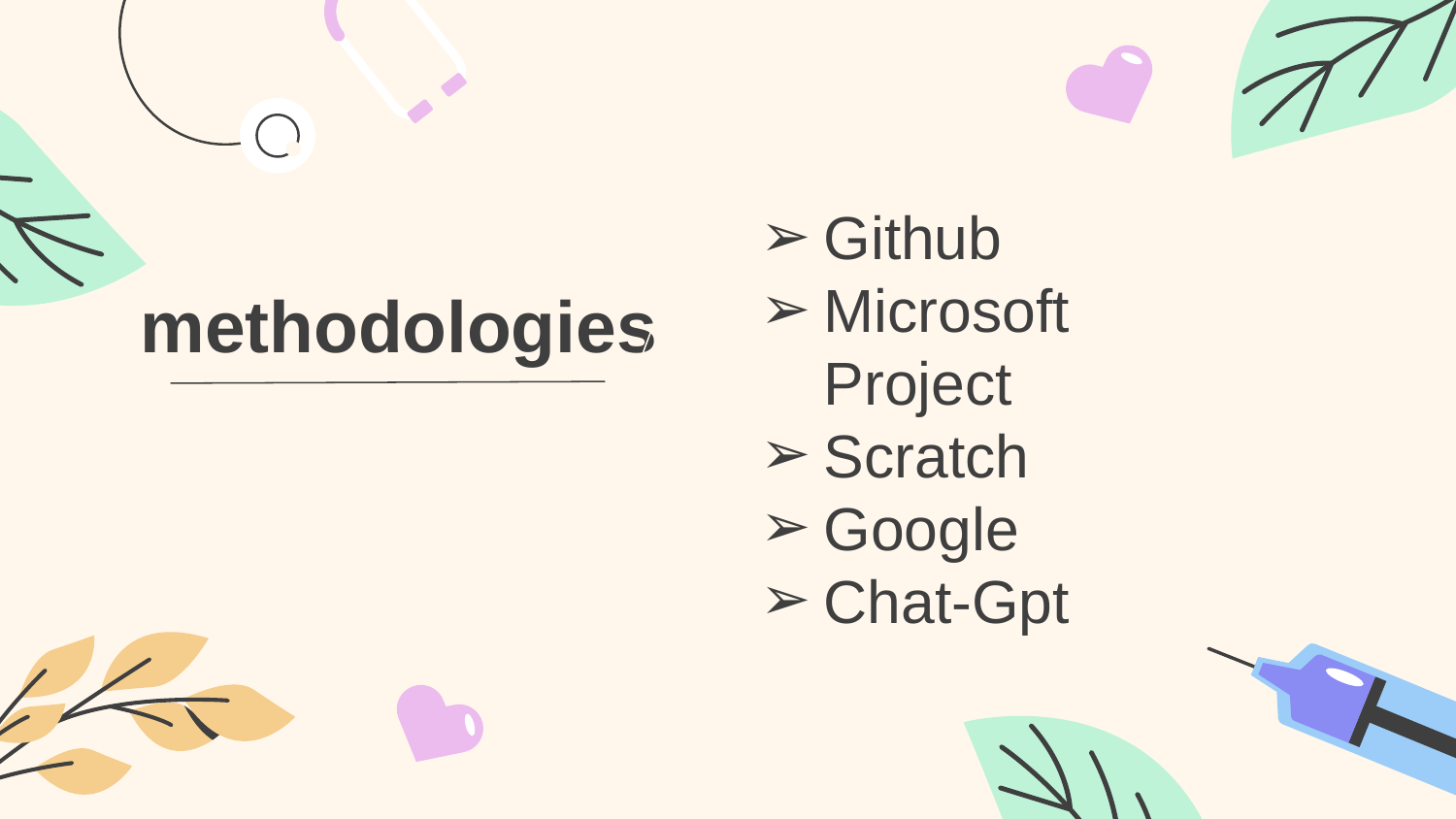

Github
Microsoft Project
Scratch
Google
Chat-Gpt
# methodologies